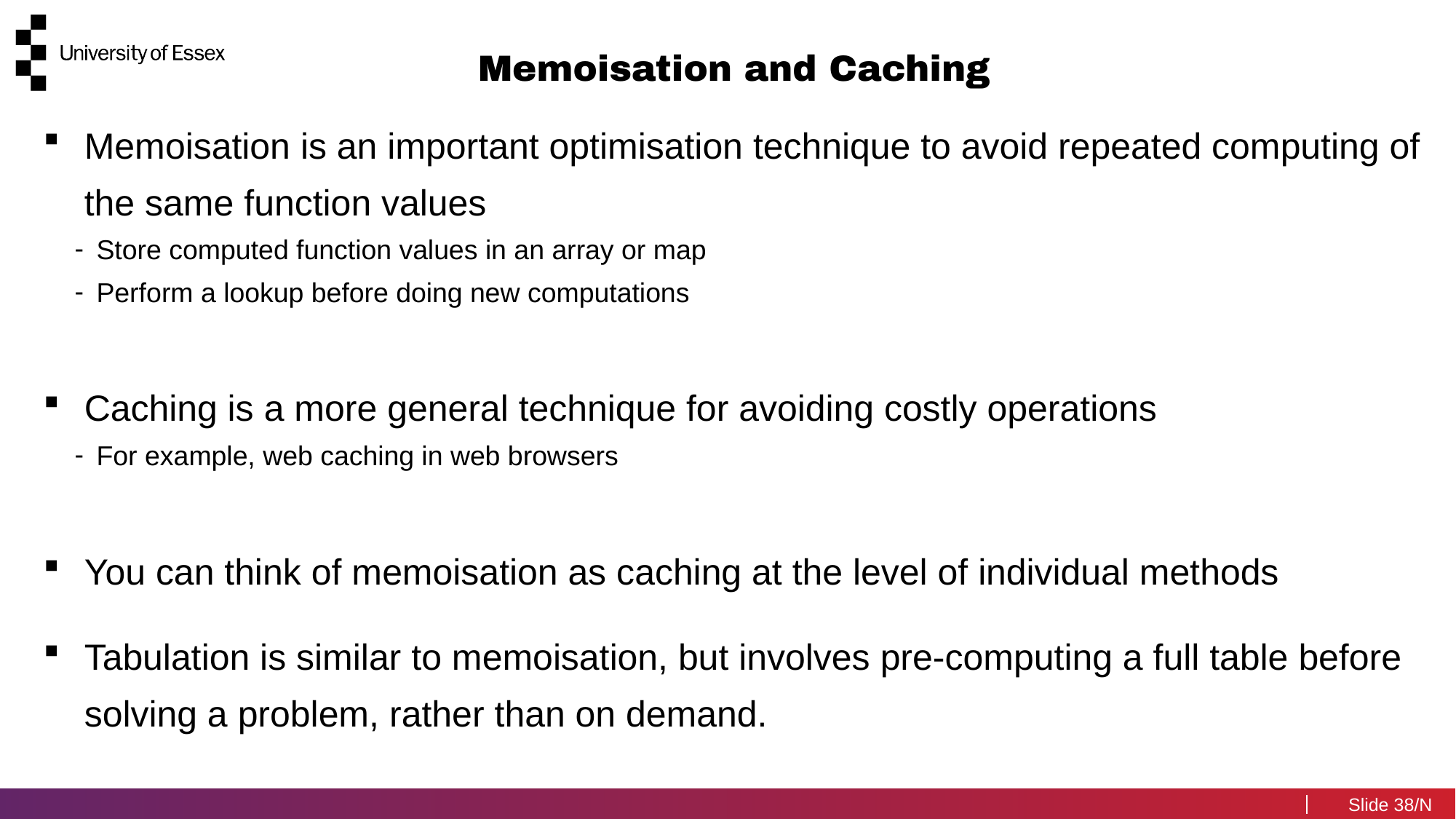

Memoisation and Caching
Memoisation is an important optimisation technique to avoid repeated computing of the same function values
Store computed function values in an array or map
Perform a lookup before doing new computations

Caching is a more general technique for avoiding costly operations
For example, web caching in web browsers

You can think of memoisation as caching at the level of individual methods

Tabulation is similar to memoisation, but involves pre-computing a full table before solving a problem, rather than on demand.
38/N